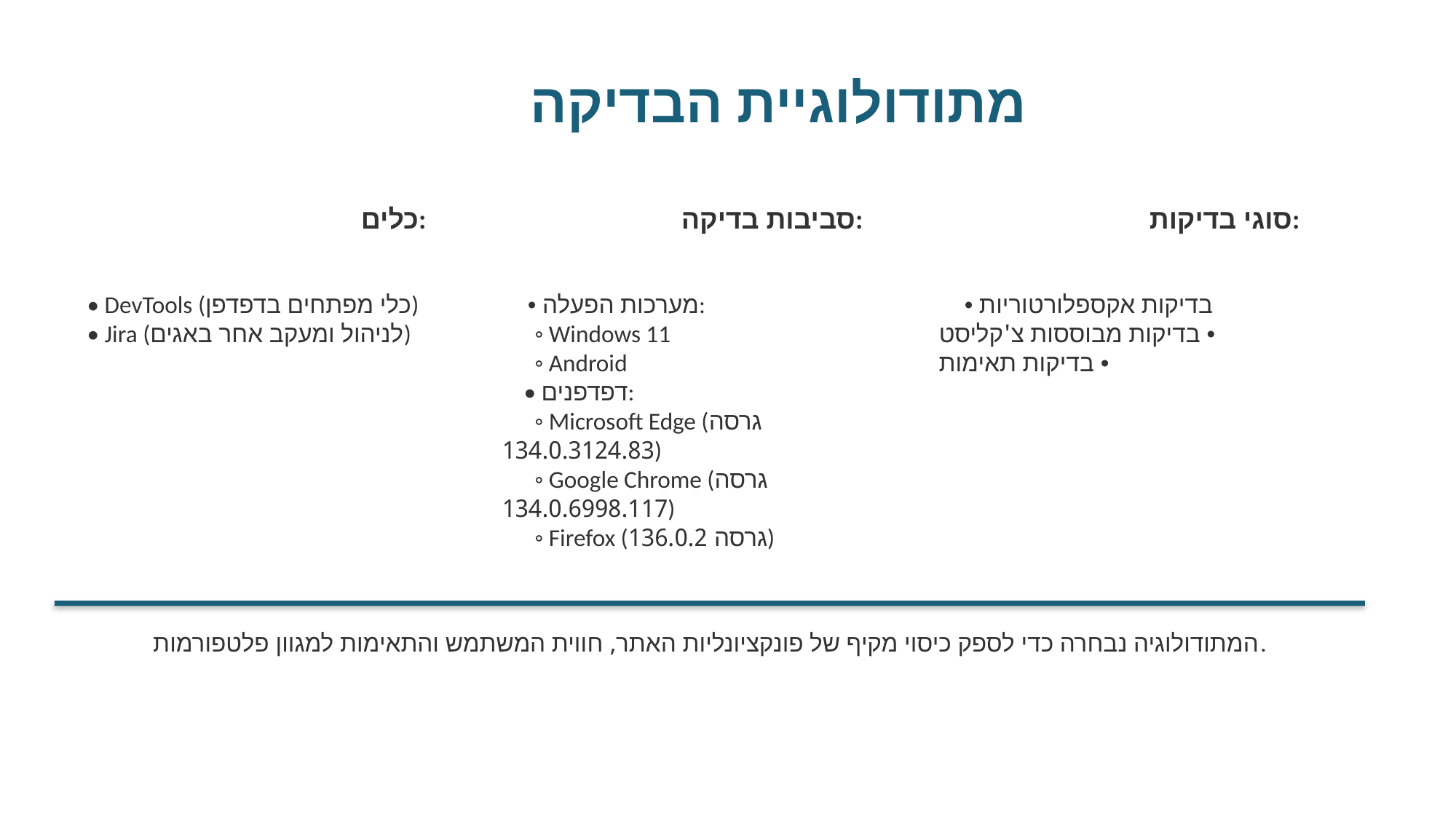

# מתודולוגיית הבדיקה
כלים:
סביבות בדיקה:
סוגי בדיקות:
    • DevTools (כלי מפתחים בדפדפן)
    • Jira (לניהול ומעקב אחר באגים)
    • מערכות הפעלה:
      ◦ Windows 11
      ◦ Android
    • דפדפנים:
      ◦ Microsoft Edge (גרסה 134.0.3124.83)
      ◦ Google Chrome (גרסה 134.0.6998.117)
      ◦ Firefox (גרסה 136.0.2)
    • בדיקות אקספלורטוריות
    • בדיקות מבוססות צ'קליסט
    • בדיקות תאימות

המתודולוגיה נבחרה כדי לספק כיסוי מקיף של פונקציונליות האתר, חווית המשתמש והתאימות למגוון פלטפורמות.